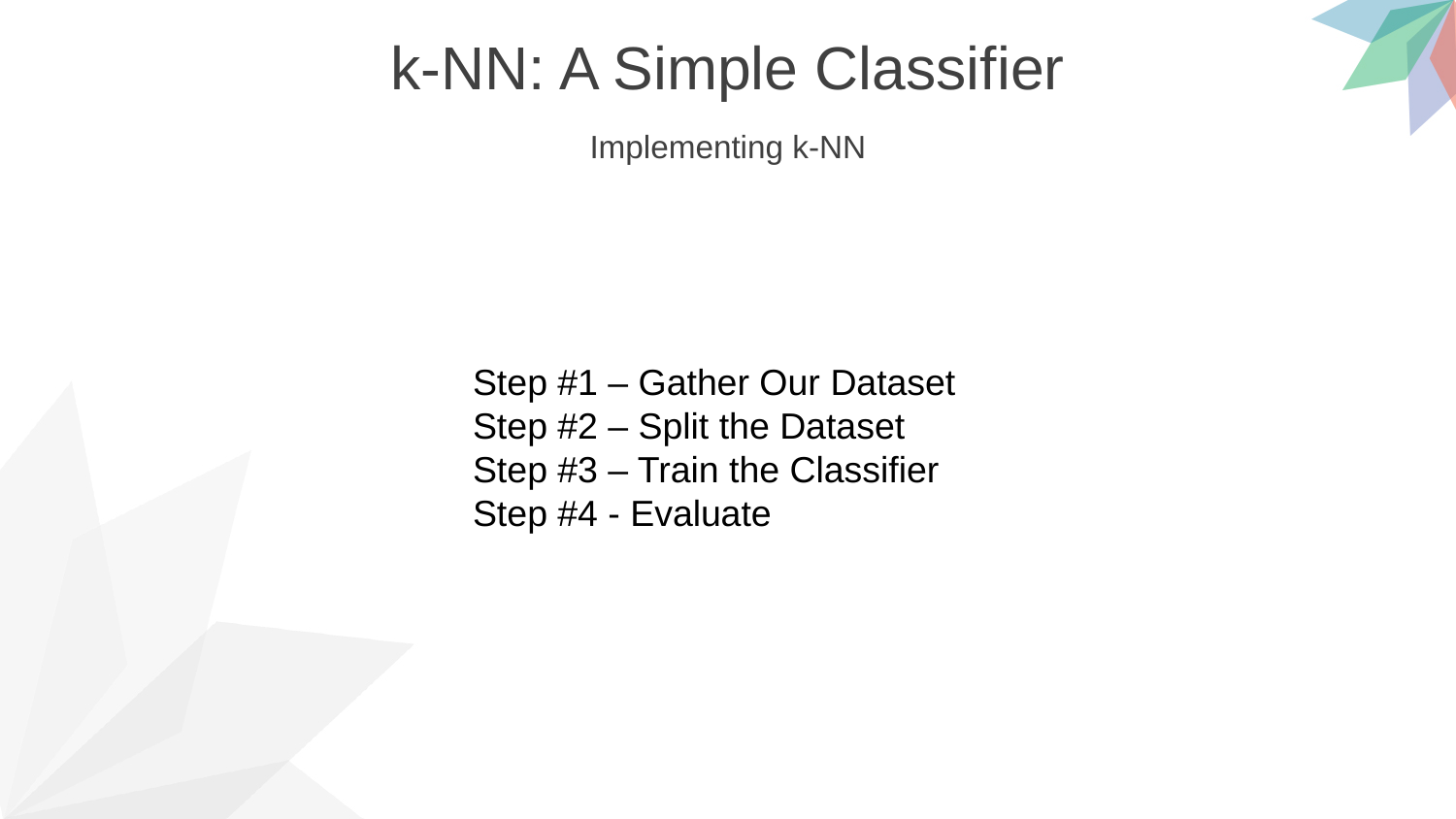

k-NN: A Simple Classifier
Implementing k-NN
Step #1 – Gather Our Dataset
Step #2 – Split the Dataset
Step #3 – Train the Classifier
Step #4 - Evaluate